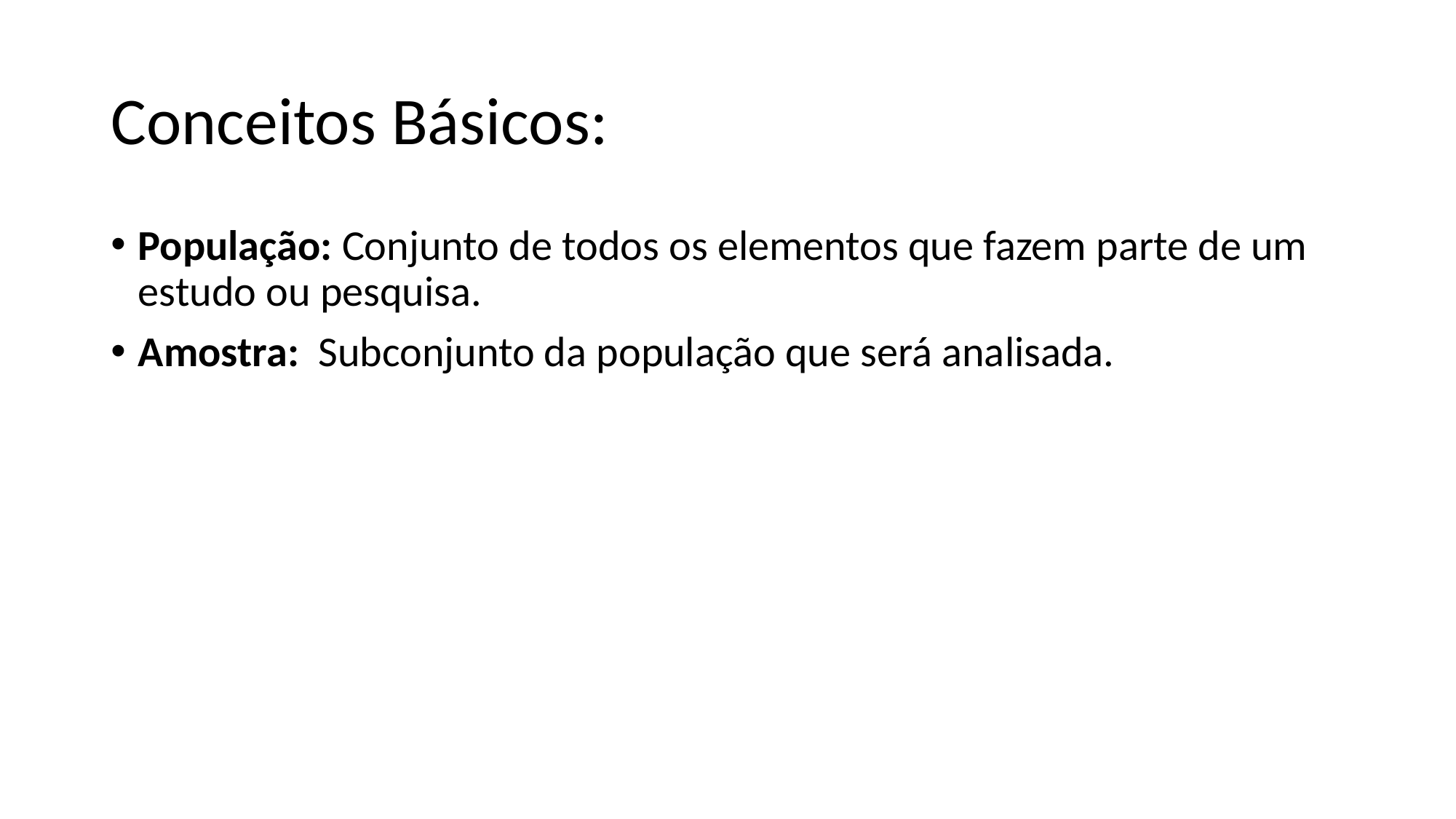

# Conceitos Básicos:
População: Conjunto de todos os elementos que fazem parte de um estudo ou pesquisa.
Amostra:  Subconjunto da população que será analisada.